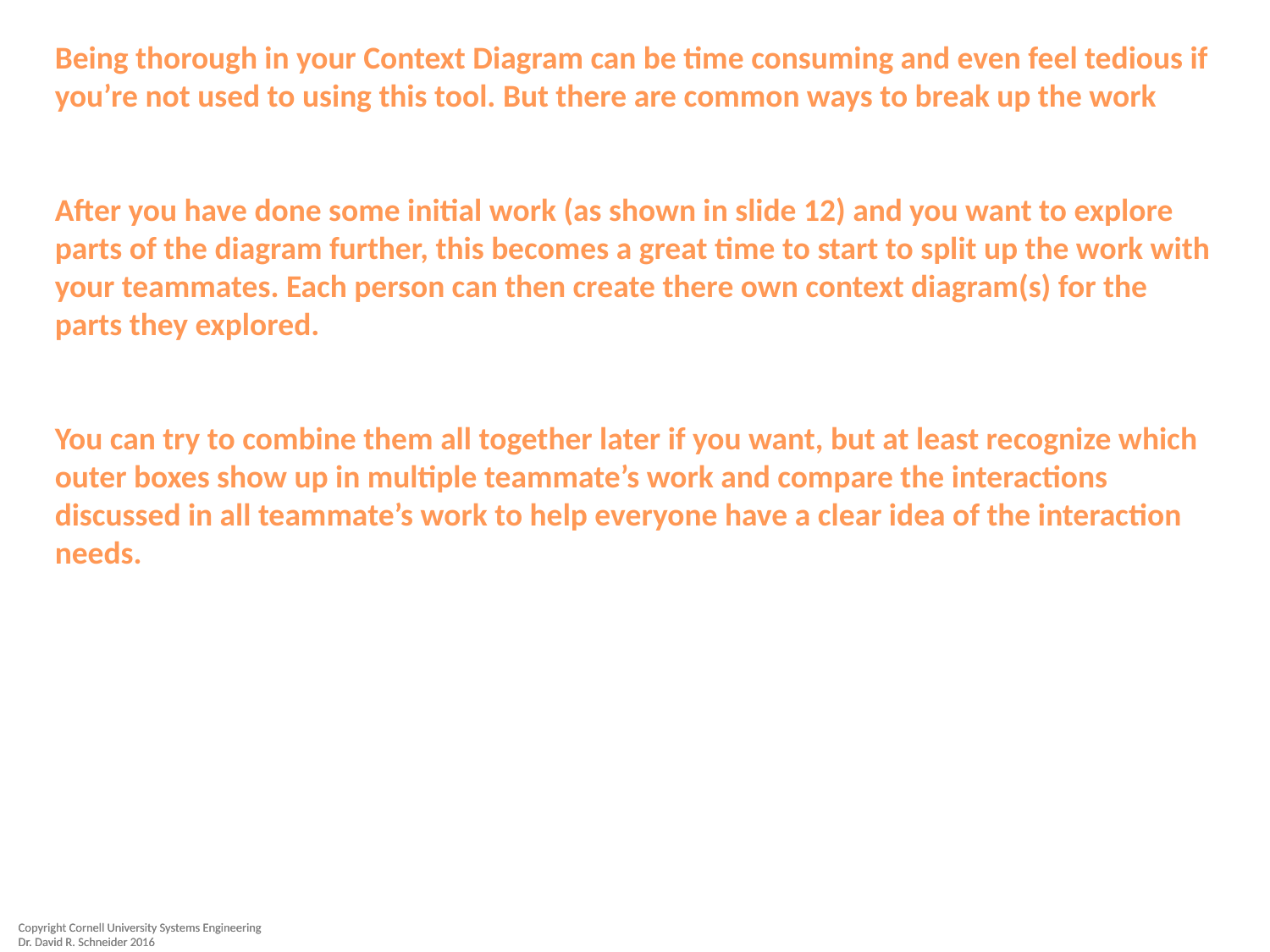

Being thorough in your Context Diagram can be time consuming and even feel tedious if you’re not used to using this tool. But there are common ways to break up the work

After you have done some initial work (as shown in slide 12) and you want to explore parts of the diagram further, this becomes a great time to start to split up the work with your teammates. Each person can then create there own context diagram(s) for the parts they explored.

You can try to combine them all together later if you want, but at least recognize which outer boxes show up in multiple teammate’s work and compare the interactions discussed in all teammate’s work to help everyone have a clear idea of the interaction needs.